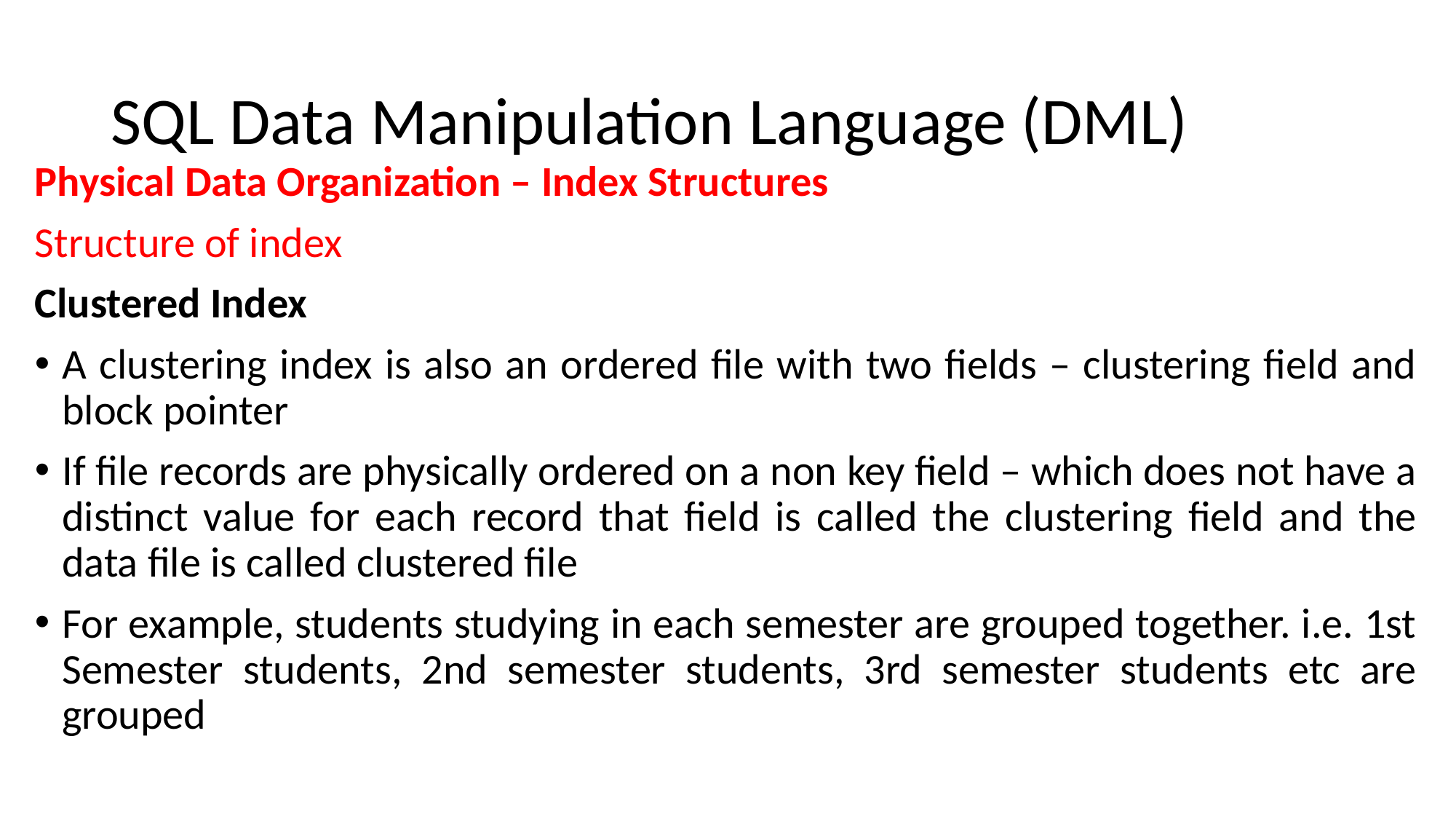

# SQL Data Manipulation Language (DML)
Physical Data Organization – Index Structures
Structure of index
Clustered Index
A clustering index is also an ordered file with two fields – clustering field and block pointer
If file records are physically ordered on a non key field – which does not have a distinct value for each record that field is called the clustering field and the data file is called clustered file
For example, students studying in each semester are grouped together. i.e. 1st Semester students, 2nd semester students, 3rd semester students etc are grouped